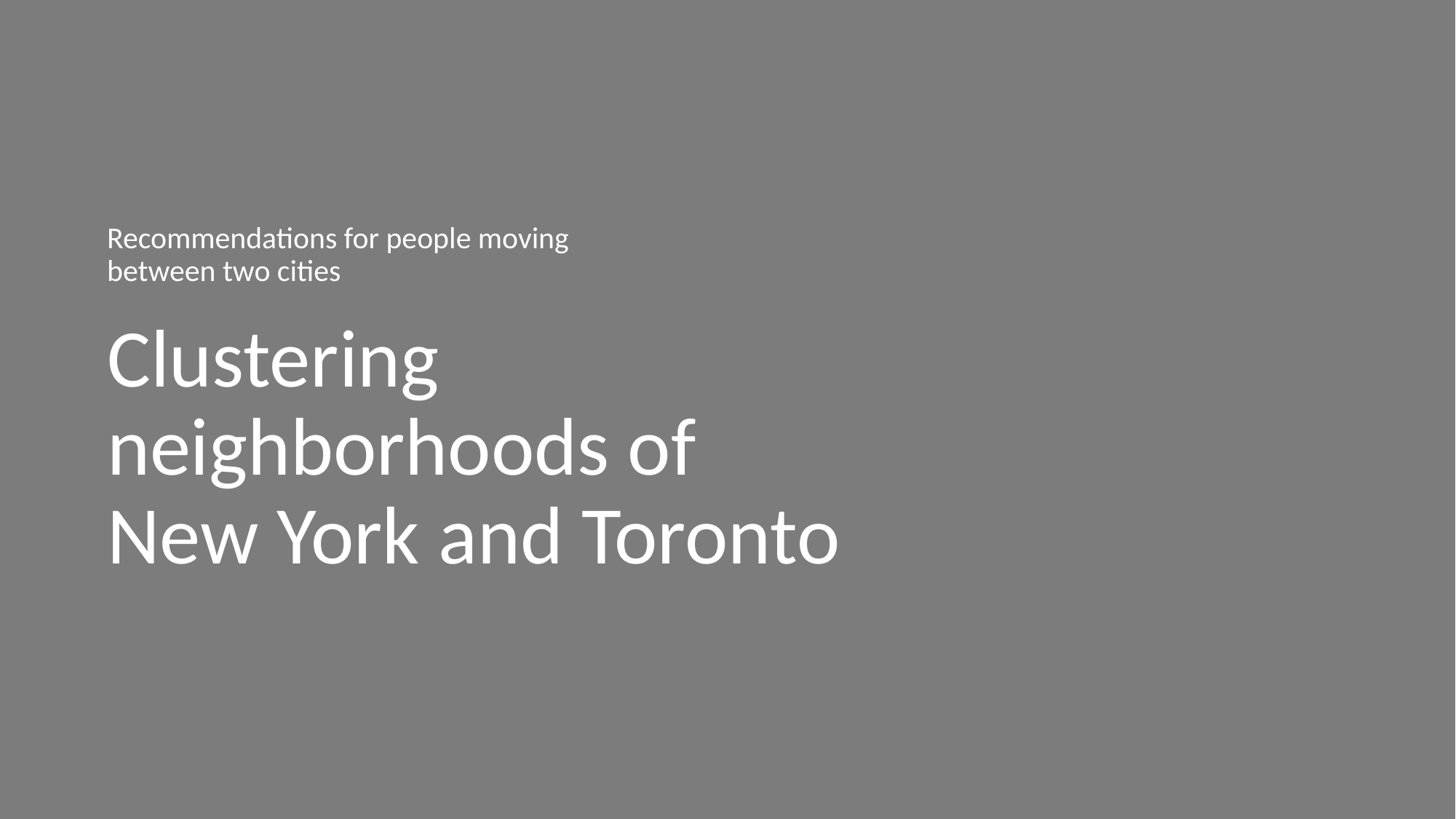

Recommendations for people moving between two cities
# Clustering neighborhoods of New York and Toronto